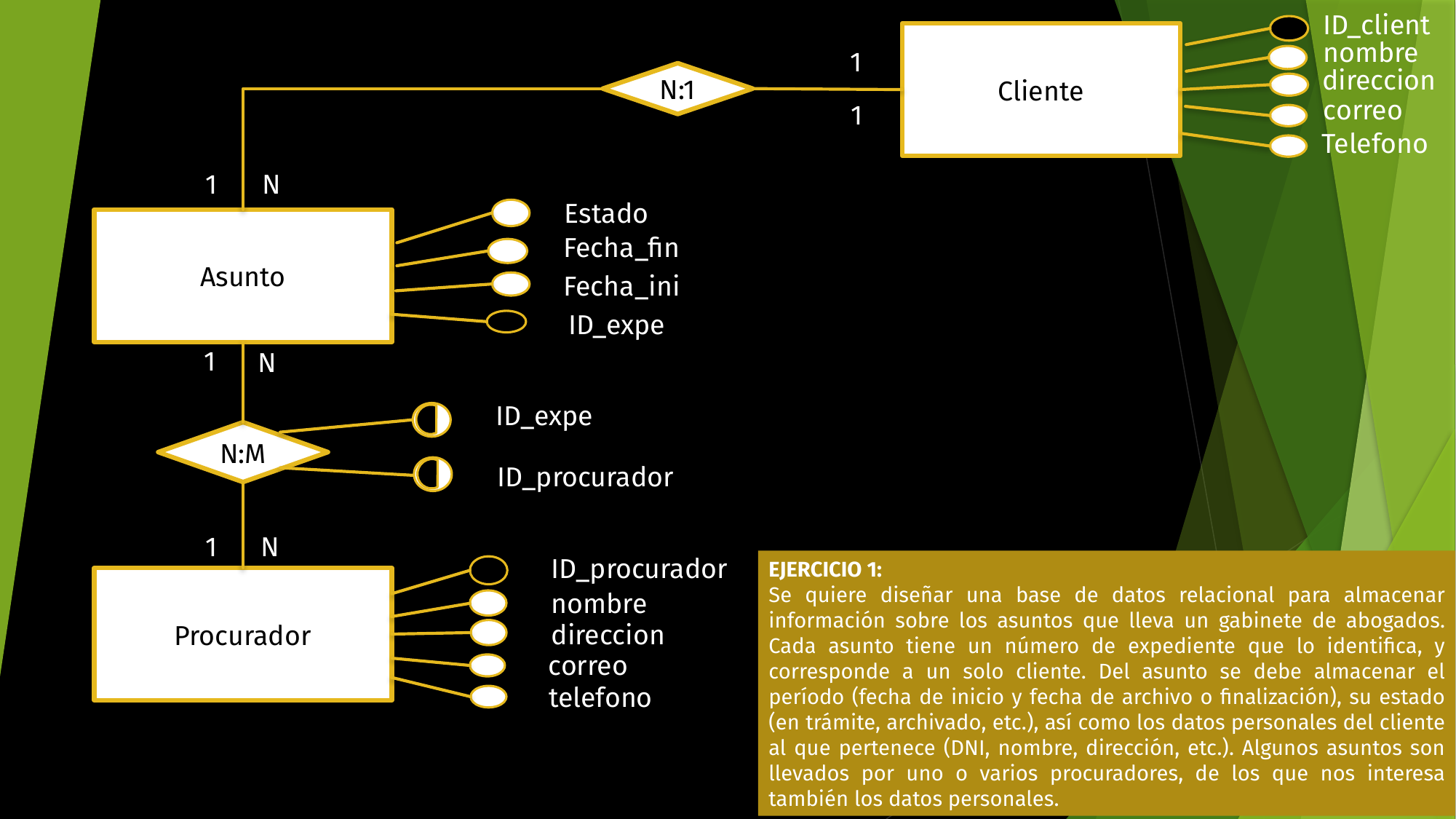

ID_client

Cliente
nombre
1

direccion
N:1

correo
1

Telefono

1
N
Estado

Asunto
Fecha_fin

Fecha_ini

ID_expe

1
N
ID_expe

N:M
ID_procurador

1
N
ID_procurador
EJERCICIO 1:
Se quiere diseñar una base de datos relacional para almacenar información sobre los asuntos que lleva un gabinete de abogados. Cada asunto tiene un número de expediente que lo identifica, y corresponde a un solo cliente. Del asunto se debe almacenar el período (fecha de inicio y fecha de archivo o finalización), su estado (en trámite, archivado, etc.), así como los datos personales del cliente al que pertenece (DNI, nombre, dirección, etc.). Algunos asuntos son llevados por uno o varios procuradores, de los que nos interesa también los datos personales.

Procurador
nombre

direccion

correo

telefono